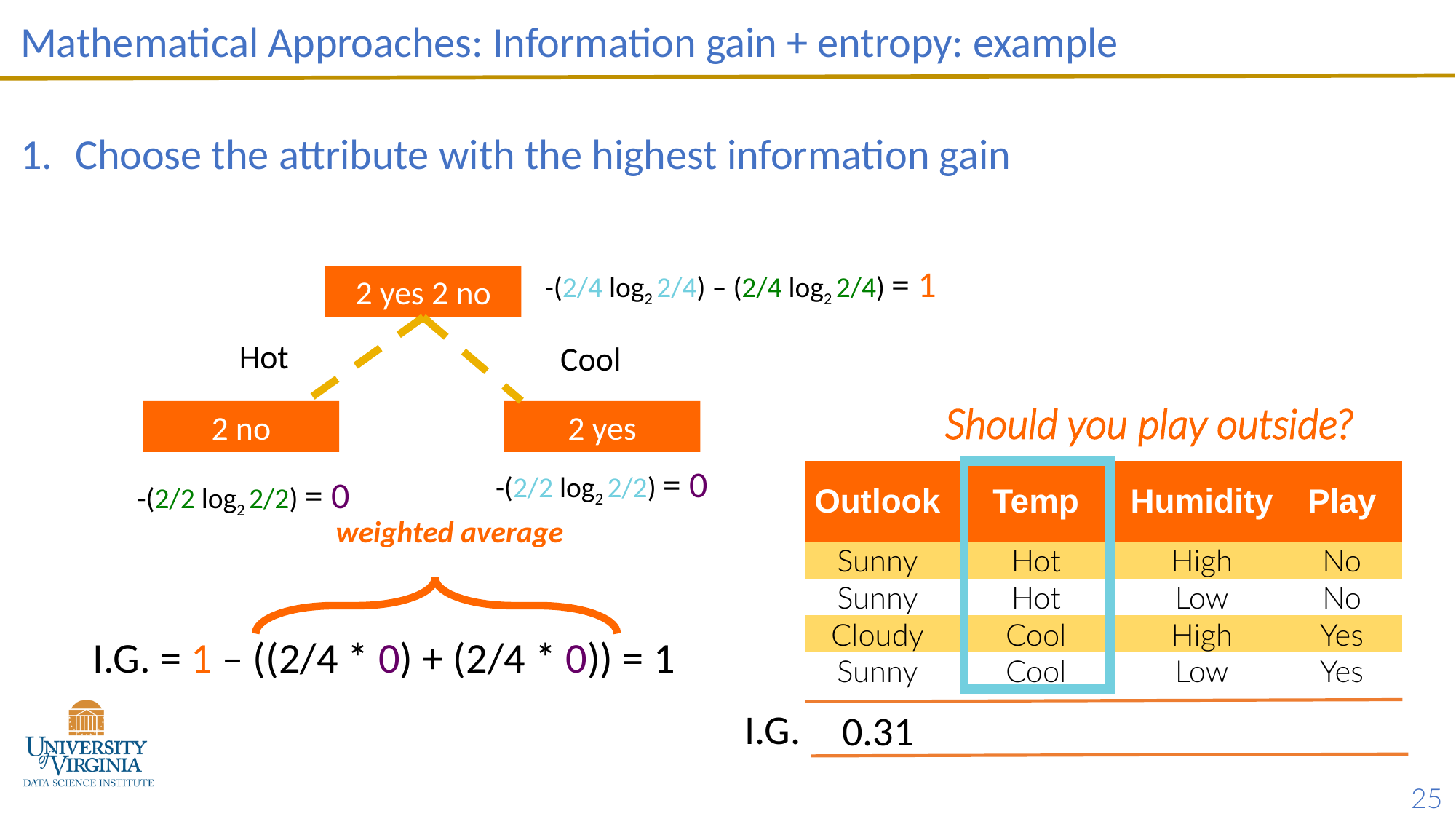

# Mathematical Approaches: Information gain + entropy: example
Choose the attribute with the highest information gain
-(2/4 log2 2/4) – (2/4 log2 2/4) = 1
2 yes 2 no
Hot
Cool
Should you play outside?
2 no
2 yes

-(2/2 log2 2/2) = 0
-(2/2 log2 2/2) = 0
| Outlook | Temp | Humidity | Play |
| --- | --- | --- | --- |
| Sunny | Hot | High | No |
| Sunny | Hot | Low | No |
| Cloudy | Cool | High | Yes |
| Sunny | Cool | Low | Yes |

weighted average
I.G. = 1 – ((2/4 * 0) + (2/4 * 0)) = 1
I.G.
0.31
25